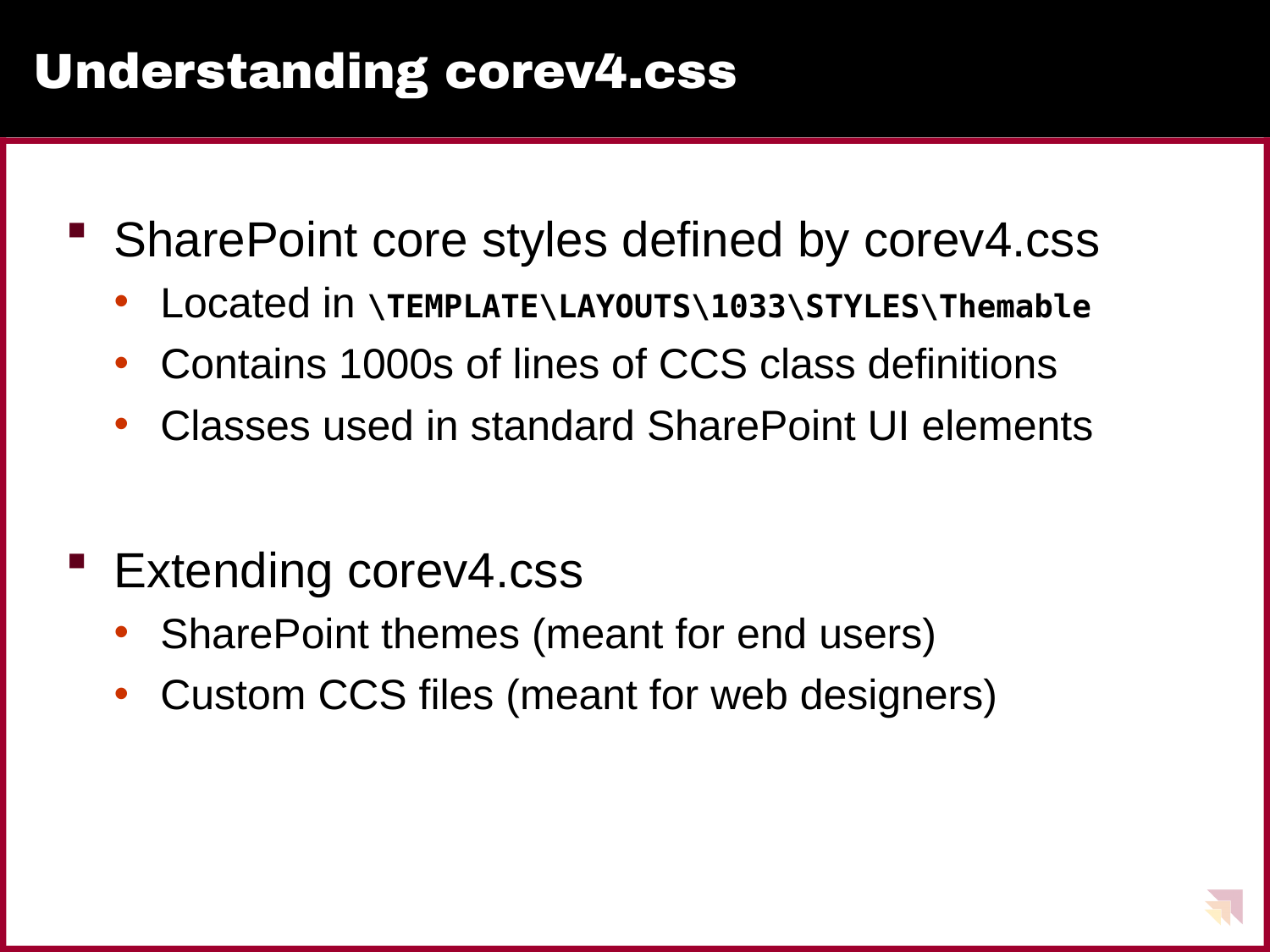

# Understanding corev4.css
SharePoint core styles defined by corev4.css
Located in \TEMPLATE\LAYOUTS\1033\STYLES\Themable
Contains 1000s of lines of CCS class definitions
Classes used in standard SharePoint UI elements

Extending corev4.css
SharePoint themes (meant for end users)
Custom CCS files (meant for web designers)